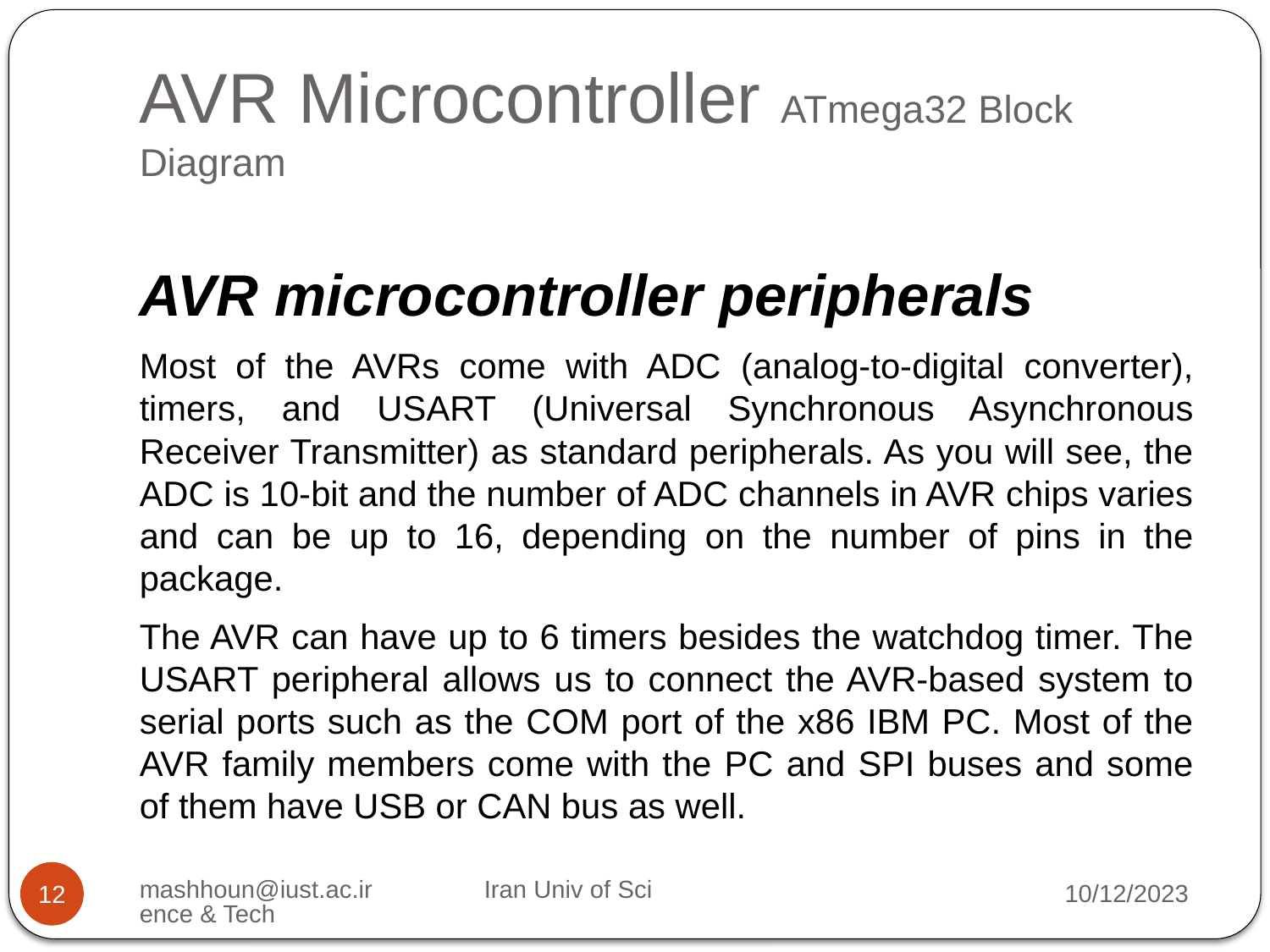

# AVR Microcontroller ATmega32 Block Diagram

AVR microcontroller peripherals
Most of the AVRs come with ADC (analog-to-digital converter), timers, and USART (Universal Synchronous Asynchronous Receiver Transmitter) as standard peripherals. As you will see, the ADC is 10-bit and the number of ADC channels in AVR chips varies and can be up to 16, depending on the number of pins in the package.
The AVR can have up to 6 timers besides the watchdog timer. The USART peripheral allows us to connect the AVR-based system to serial ports such as the COM port of the x86 IBM PC. Most of the AVR family members come with the PC and SPI buses and some of them have USB or CAN bus as well.

mashhoun@iust.ac.ir                Iran Univ of Science & Tech
10/12/2023
12